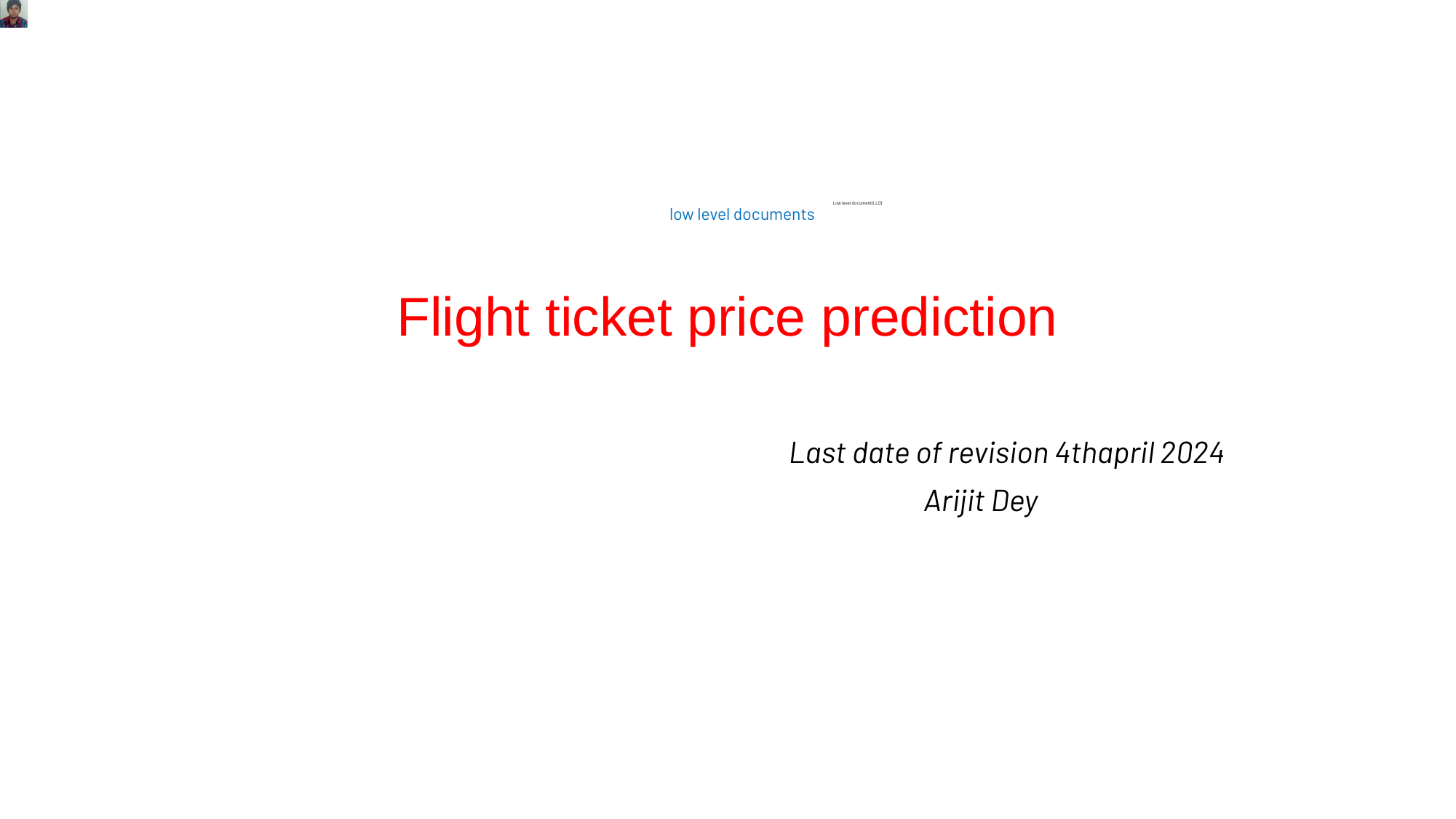

# Low level document(LLD) low level documents
Flight ticket price prediction

                                                                                             Last date of revision 4thapril 2024
                                                                                       Arijit Dey